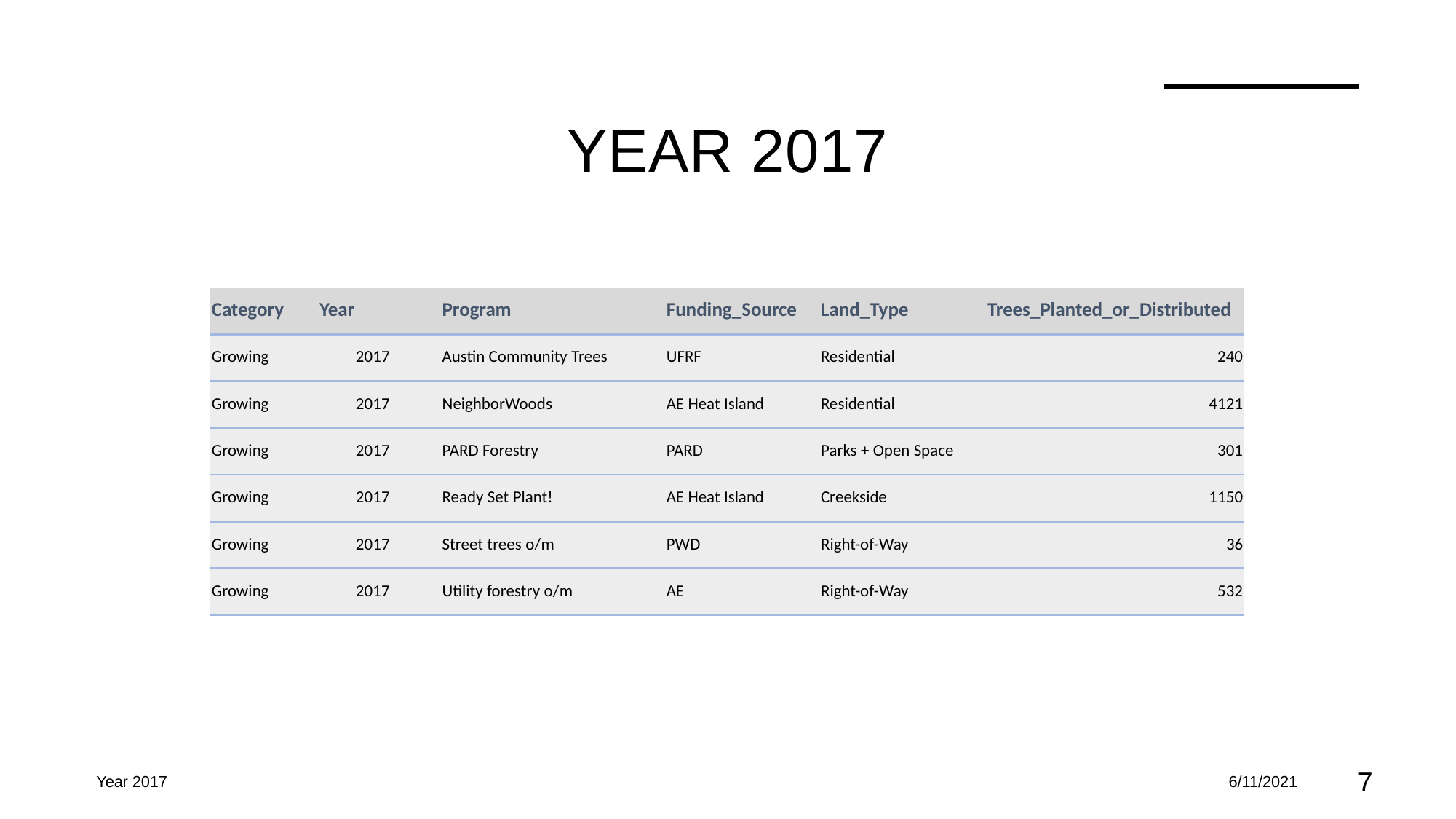

# Year 2017
| Category | Year |  | Program | Funding\_Source | Land\_Type | Trees\_Planted\_or\_Distributed |
| --- | --- | --- | --- | --- | --- | --- |
| Growing | 2017 |  | Austin Community Trees | UFRF | Residential | 240 |
| Growing | 2017 |  | NeighborWoods | AE Heat Island | Residential | 4121 |
| Growing | 2017 |  | PARD Forestry | PARD | Parks + Open Space | 301 |
| Growing | 2017 |  | Ready Set Plant! | AE Heat Island | Creekside | 1150 |
| Growing | 2017 |  | Street trees o/m | PWD | Right-of-Way | 36 |
| Growing | 2017 |  | Utility forestry o/m | AE | Right-of-Way | 532 |
Year 2017
6/11/2021
7